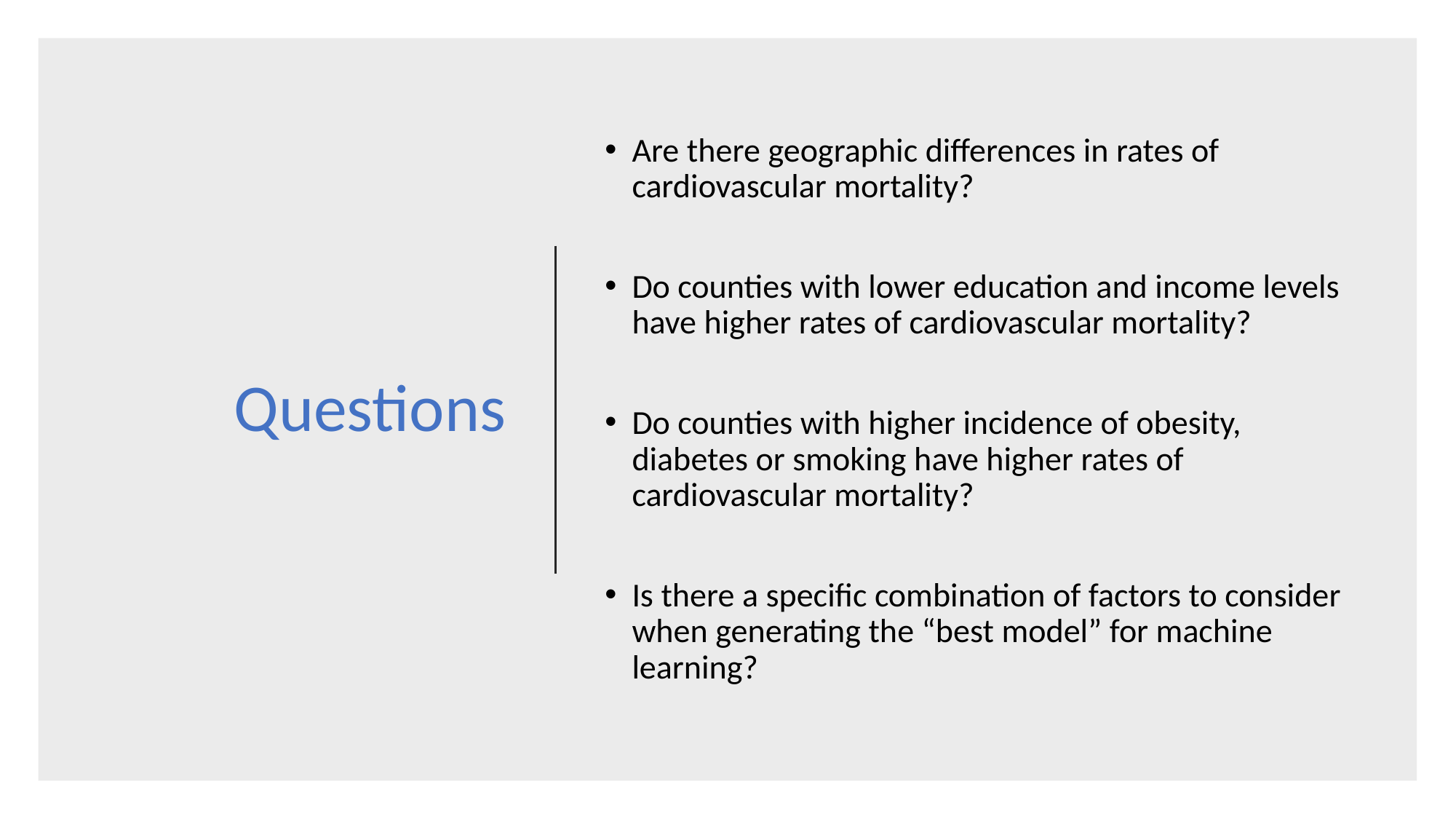

# Questions
Are there geographic differences in rates of cardiovascular mortality?

Do counties with lower education and income levels have higher rates of cardiovascular mortality?

Do counties with higher incidence of obesity, diabetes or smoking have higher rates of cardiovascular mortality?

Is there a specific combination of factors to consider when generating the “best model” for machine learning?